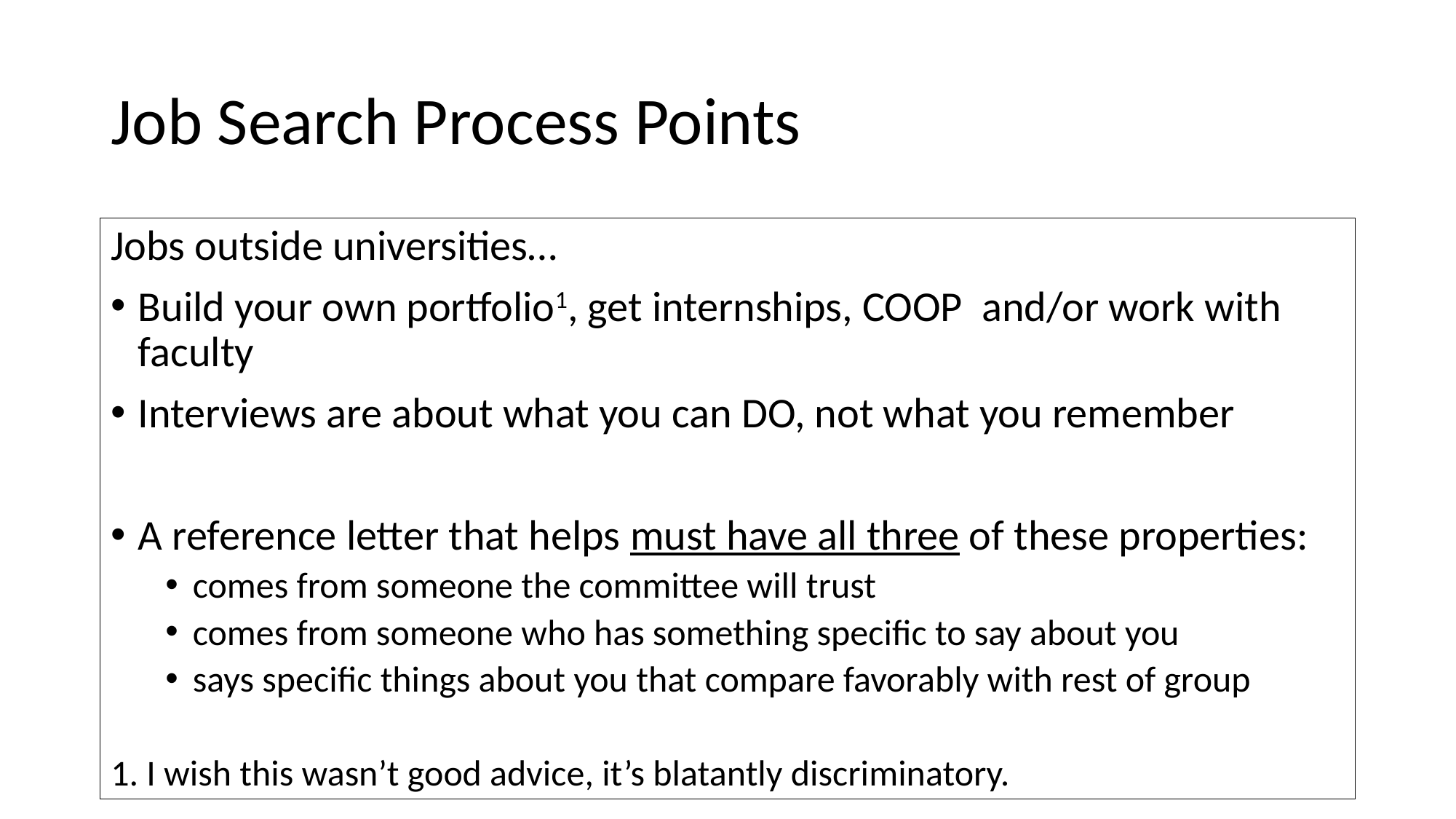

# Job Search Process Points
Jobs outside universities…
Build your own portfolio1, get internships, COOP  and/or work with faculty
Interviews are about what you can DO, not what you remember

A reference letter that helps must have all three of these properties:
comes from someone the committee will trust
comes from someone who has something specific to say about you
says specific things about you that compare favorably with rest of group
1. I wish this wasn’t good advice, it’s blatantly discriminatory.